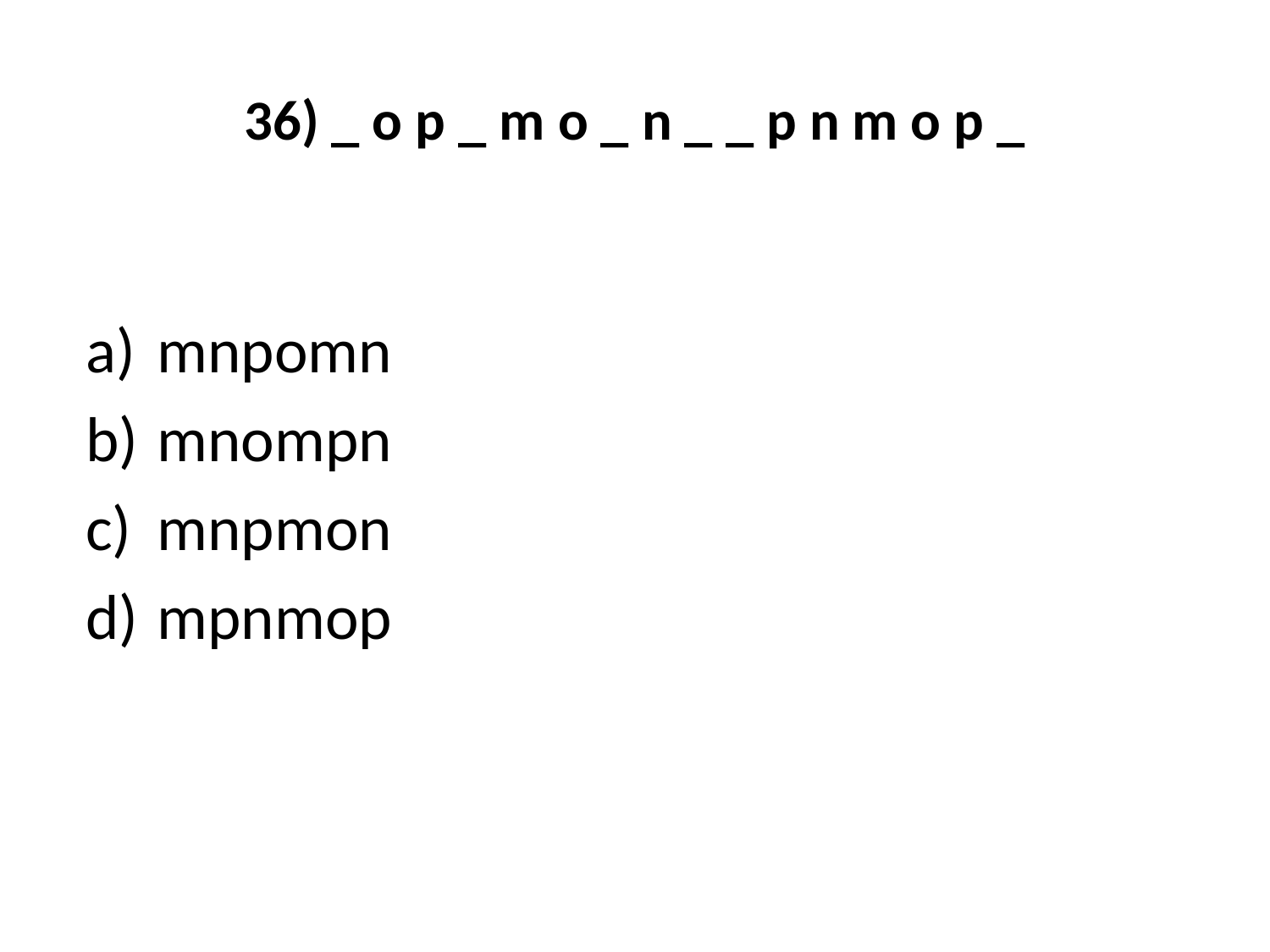

# 36) _ o p _ m o _ n _ _ p n m o p _

mnpomn
mnompn
mnpmon
mpnmop